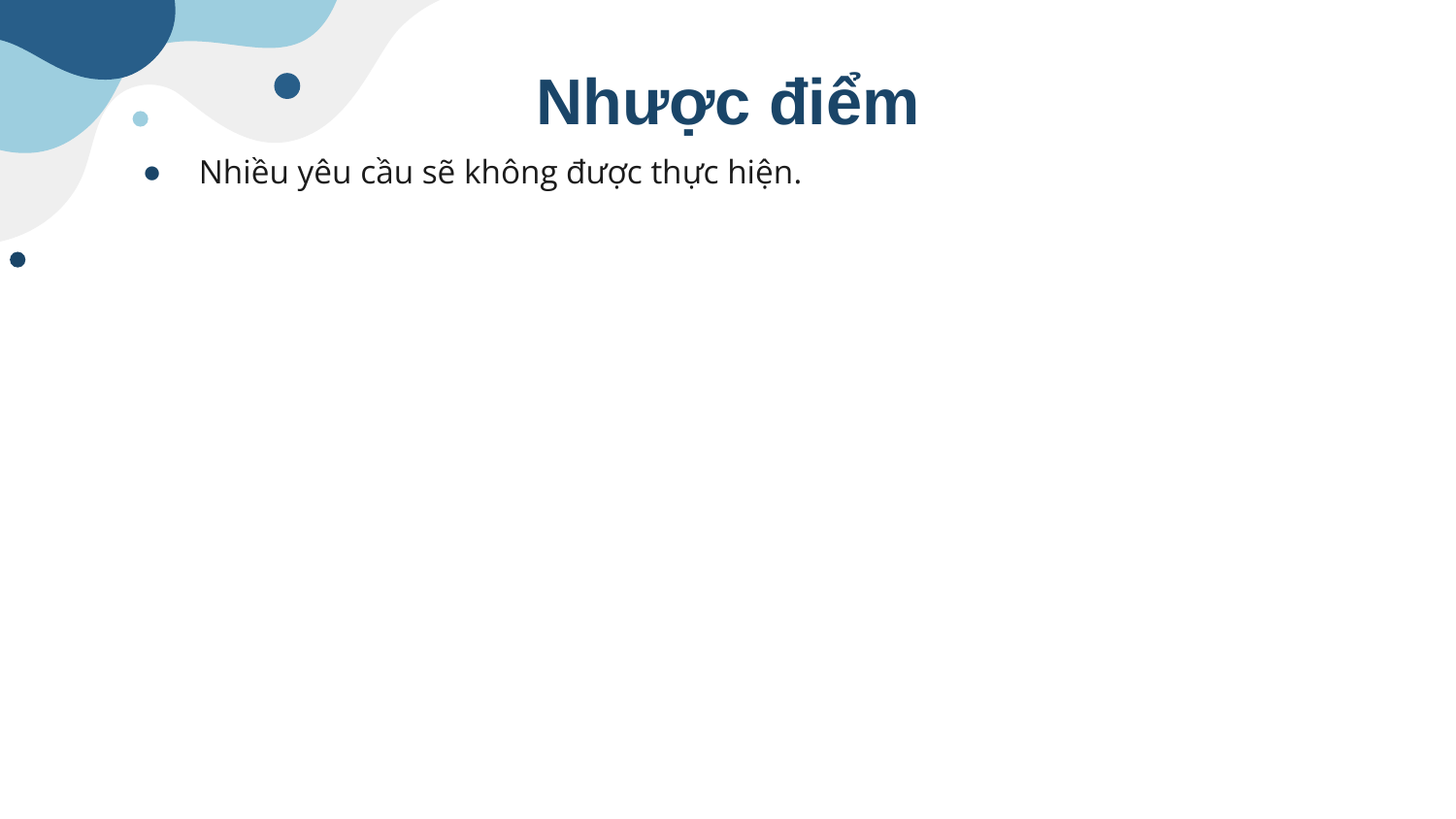

# Nhược điểm
Nhiều yêu cầu sẽ không được thực hiện.